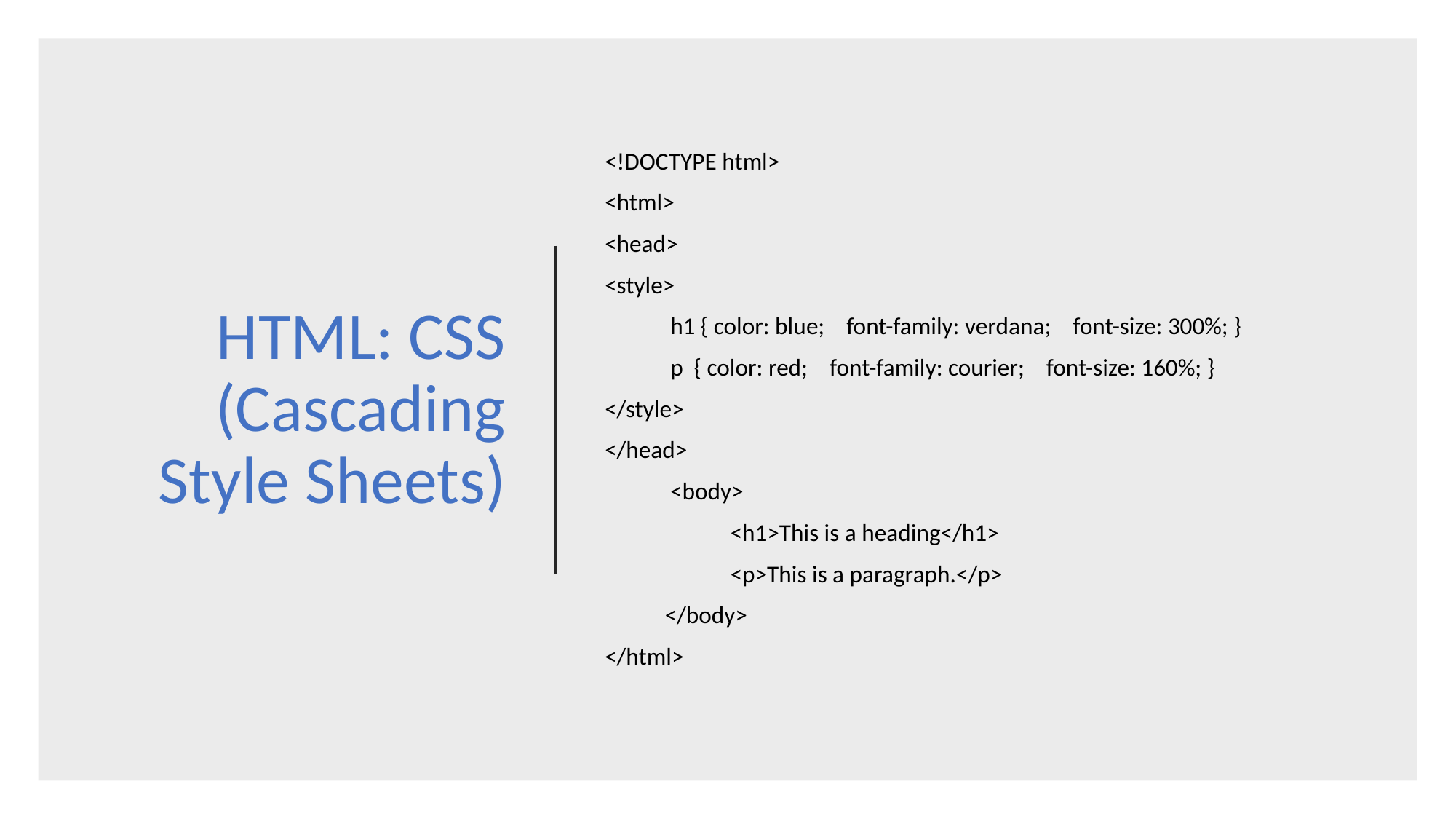

<!DOCTYPE html>
<html>
<head>
<style>
            h1 { color: blue;    font-family: verdana;    font-size: 300%; }
            p  { color: red;    font-family: courier;    font-size: 160%; }
</style>
</head>
            <body>
                       <h1>This is a heading</h1>
                       <p>This is a paragraph.</p>
           </body>
</html>

# HTML: CSS (Cascading Style Sheets)